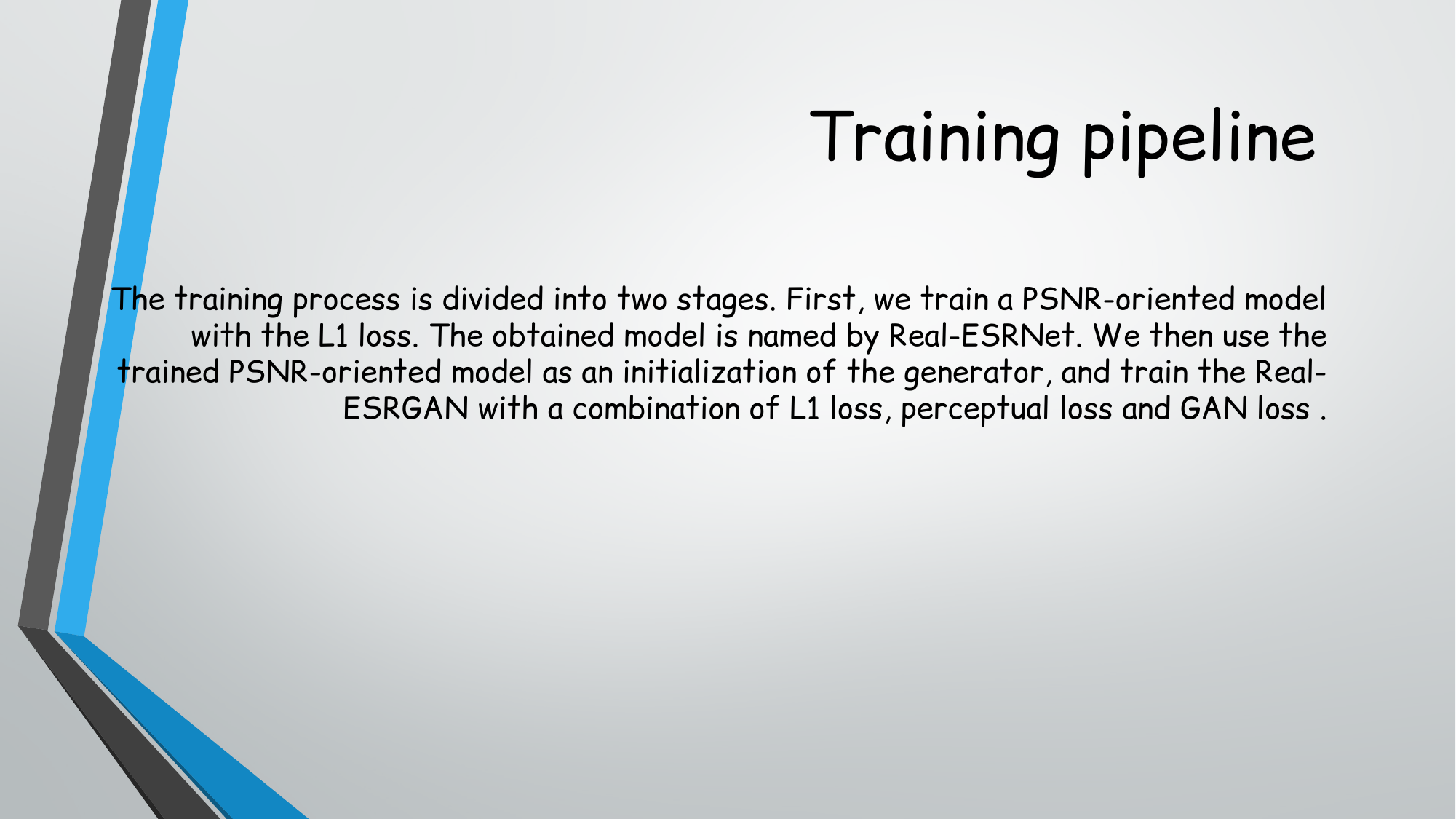

# Training pipeline
The training process is divided into two stages. First, we train a PSNR-oriented model with the L1 loss. The obtained model is named by Real-ESRNet. We then use the trained PSNR-oriented model as an initialization of the generator, and train the Real-ESRGAN with a combination of L1 loss, perceptual loss and GAN loss .